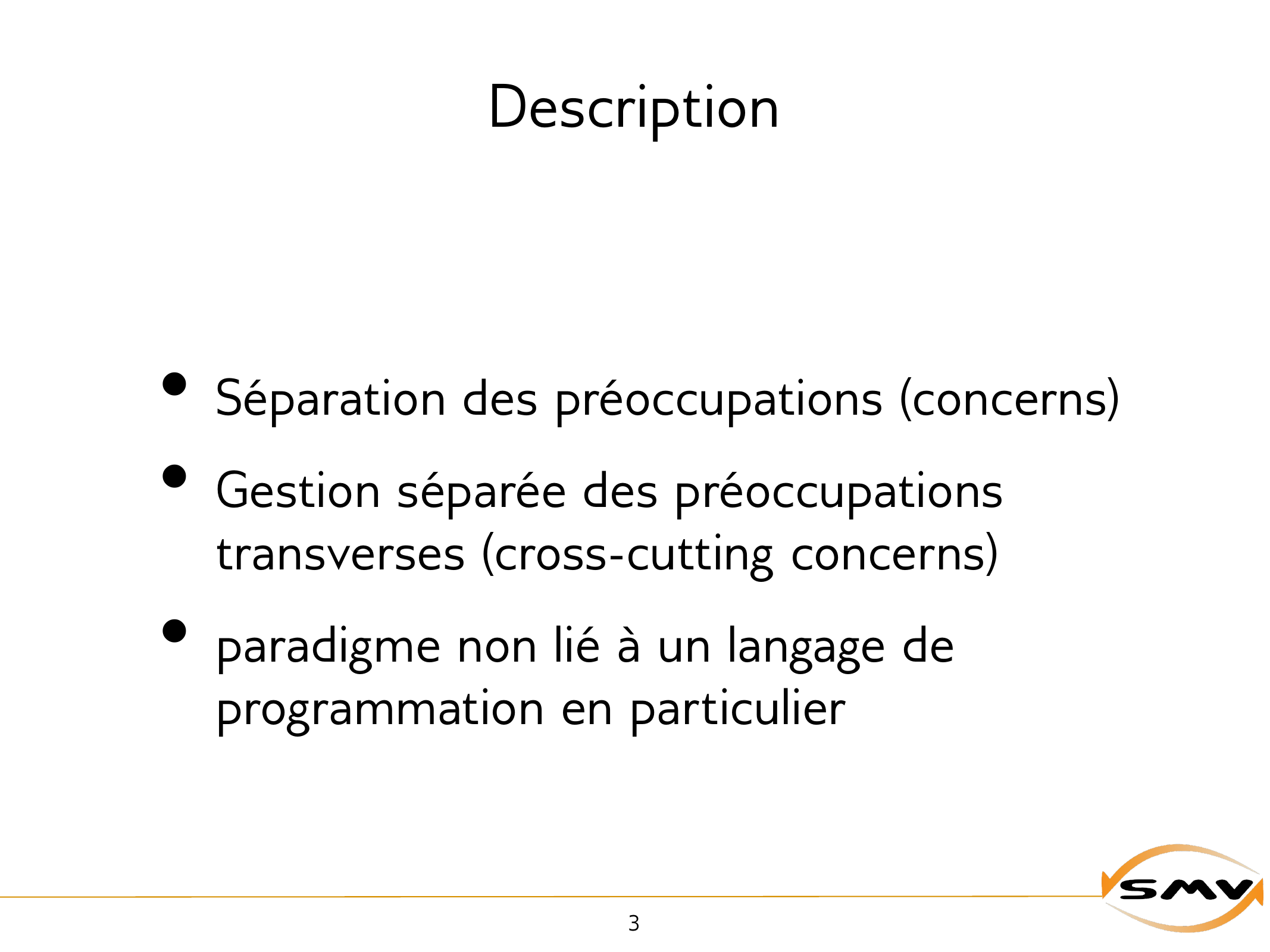

# Description
Séparation des préoccupations (concerns)
Gestion séparée des préoccupations transverses (cross-cutting concerns)
paradigme non lié à un langage de programmation en particulier
3